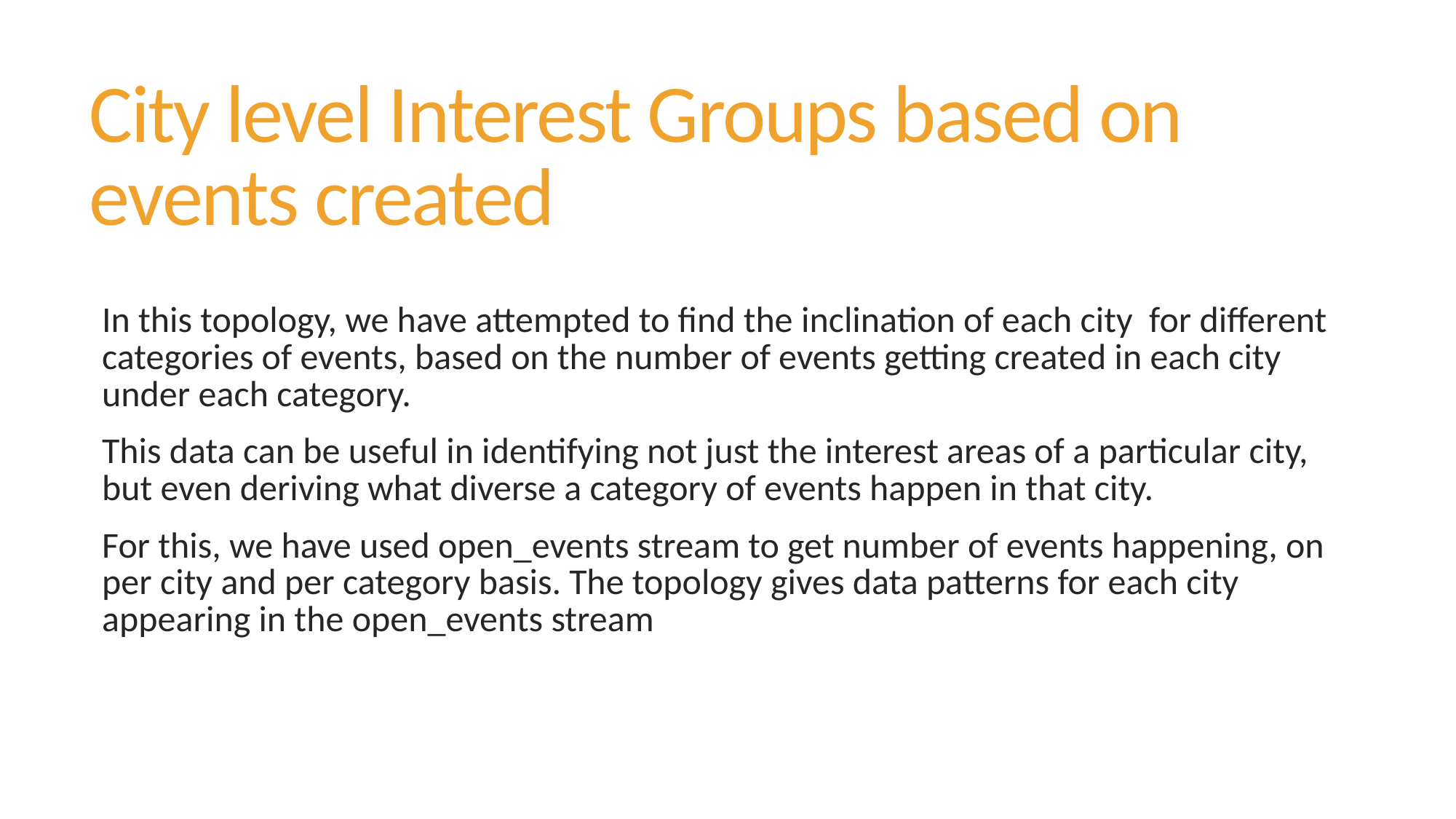

# City level Interest Groups based on events created
In this topology, we have attempted to find the inclination of each city  for different categories of events, based on the number of events getting created in each city under each category.
This data can be useful in identifying not just the interest areas of a particular city, but even deriving what diverse a category of events happen in that city.
For this, we have used open_events stream to get number of events happening, on per city and per category basis. The topology gives data patterns for each city appearing in the open_events stream